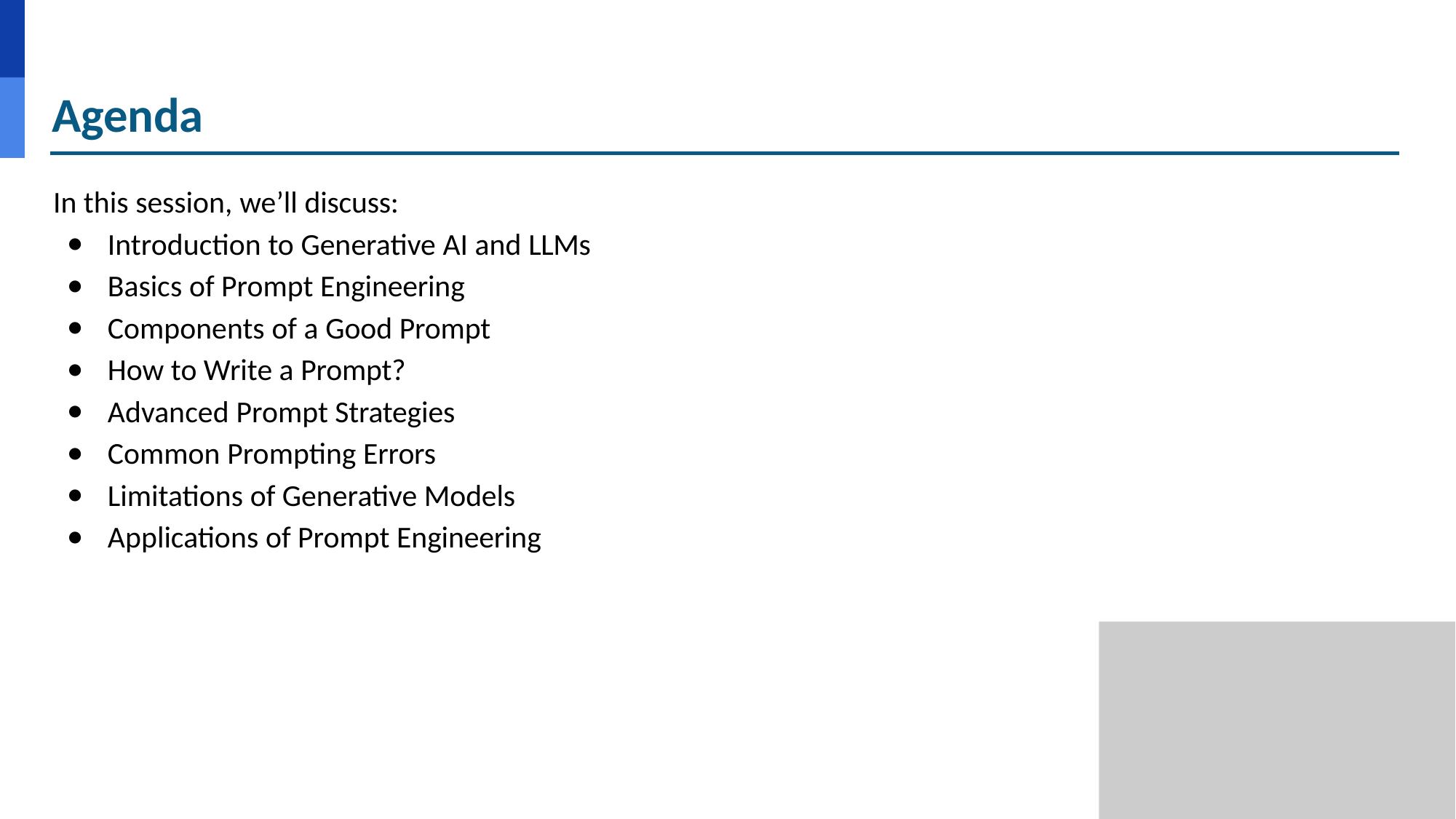

# Agenda
In this session, we’ll discuss:
Introduction to Generative AI and LLMs
Basics of Prompt Engineering
Components of a Good Prompt
How to Write a Prompt?
Advanced Prompt Strategies
Common Prompting Errors
Limitations of Generative Models
Applications of Prompt Engineering